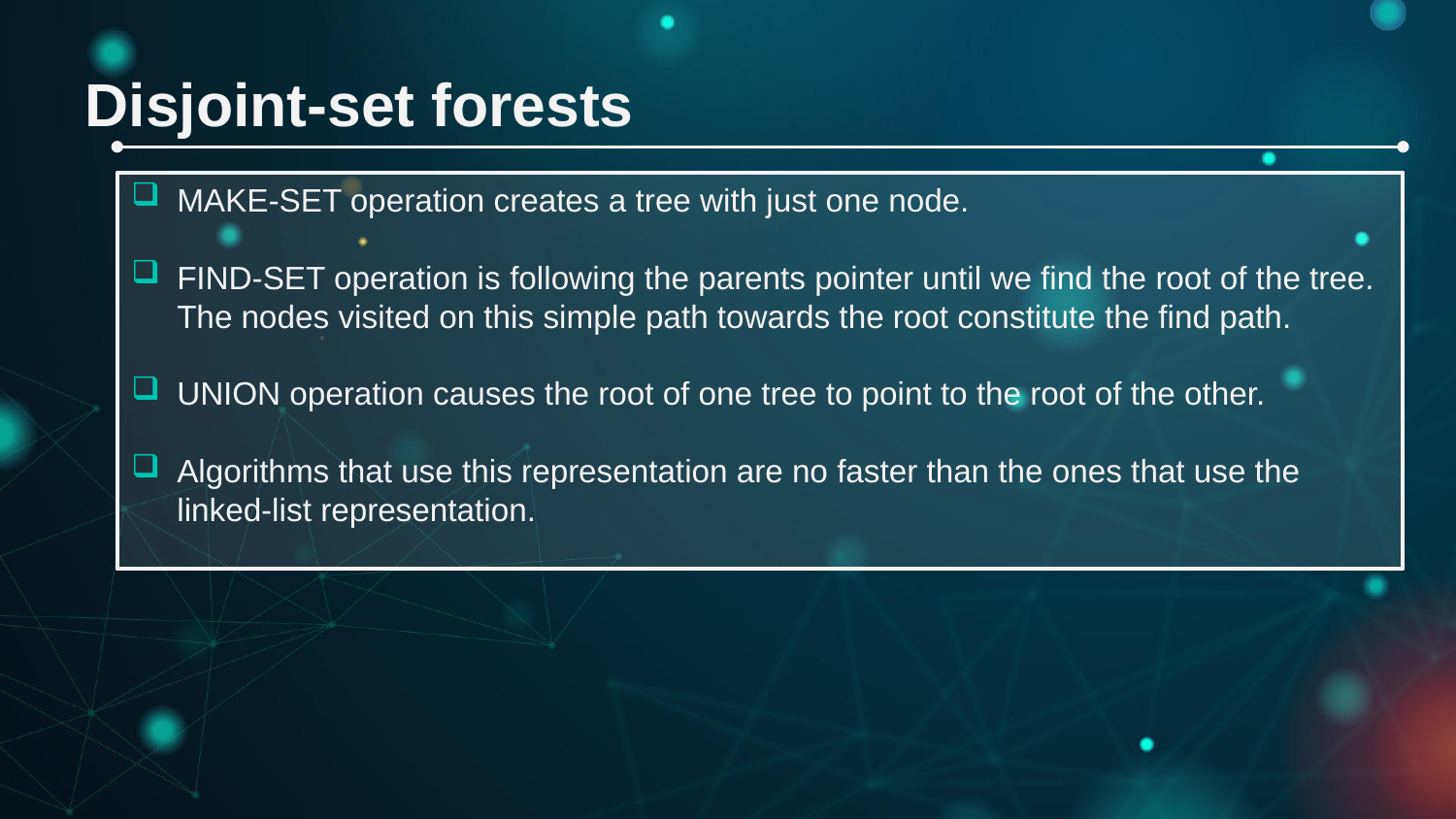

Disjoint-set forests
MAKE-SET operation creates a tree with just one node.

FIND-SET operation is following the parents pointer until we find the root of the tree. The nodes visited on this simple path towards the root constitute the find path.

UNION operation causes the root of one tree to point to the root of the other.

Algorithms that use this representation are no faster than the ones that use the linked-list representation.